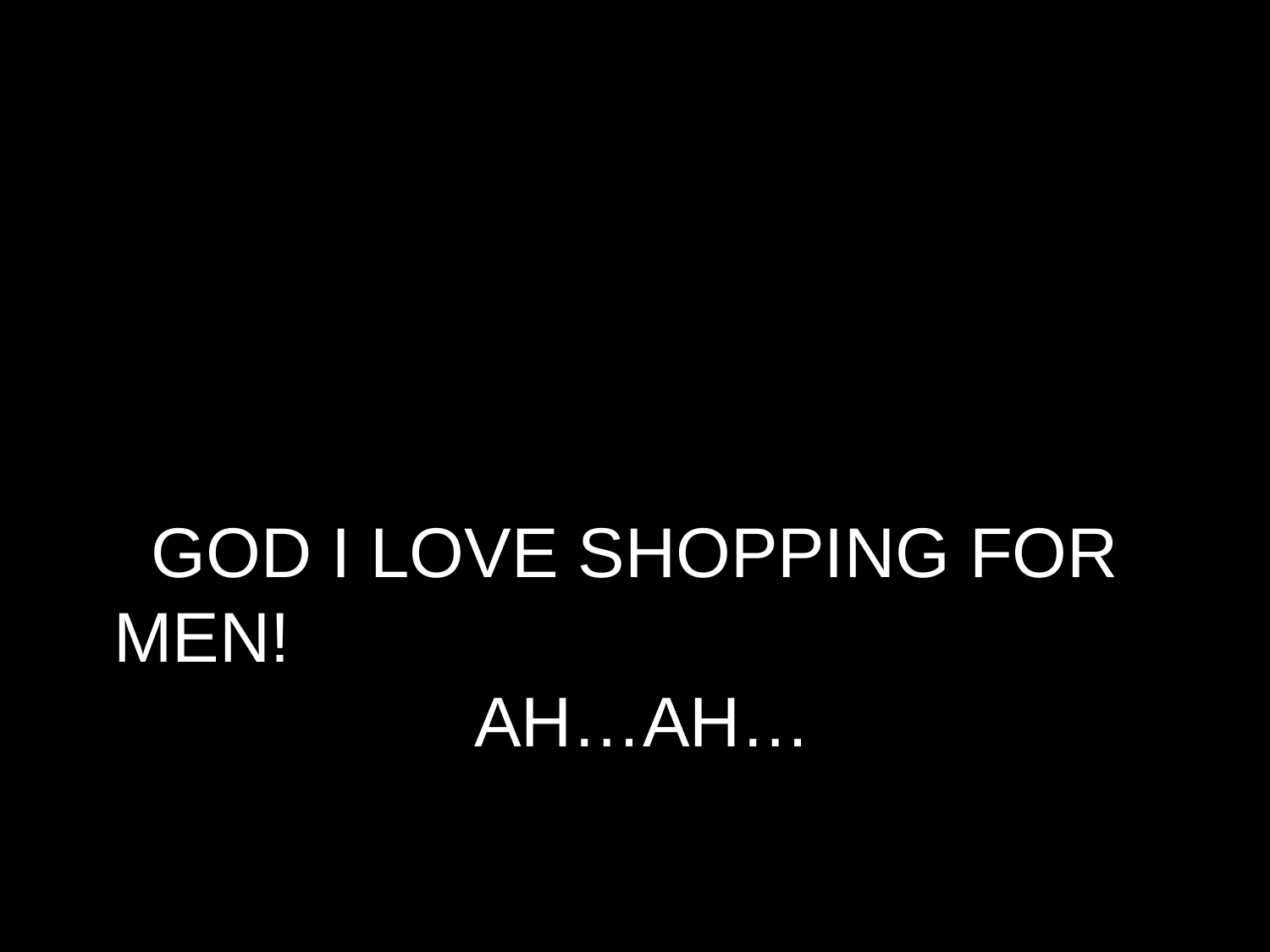

# GOD I LOVE SHOPPING FOR MEN!                                              AH…AH…